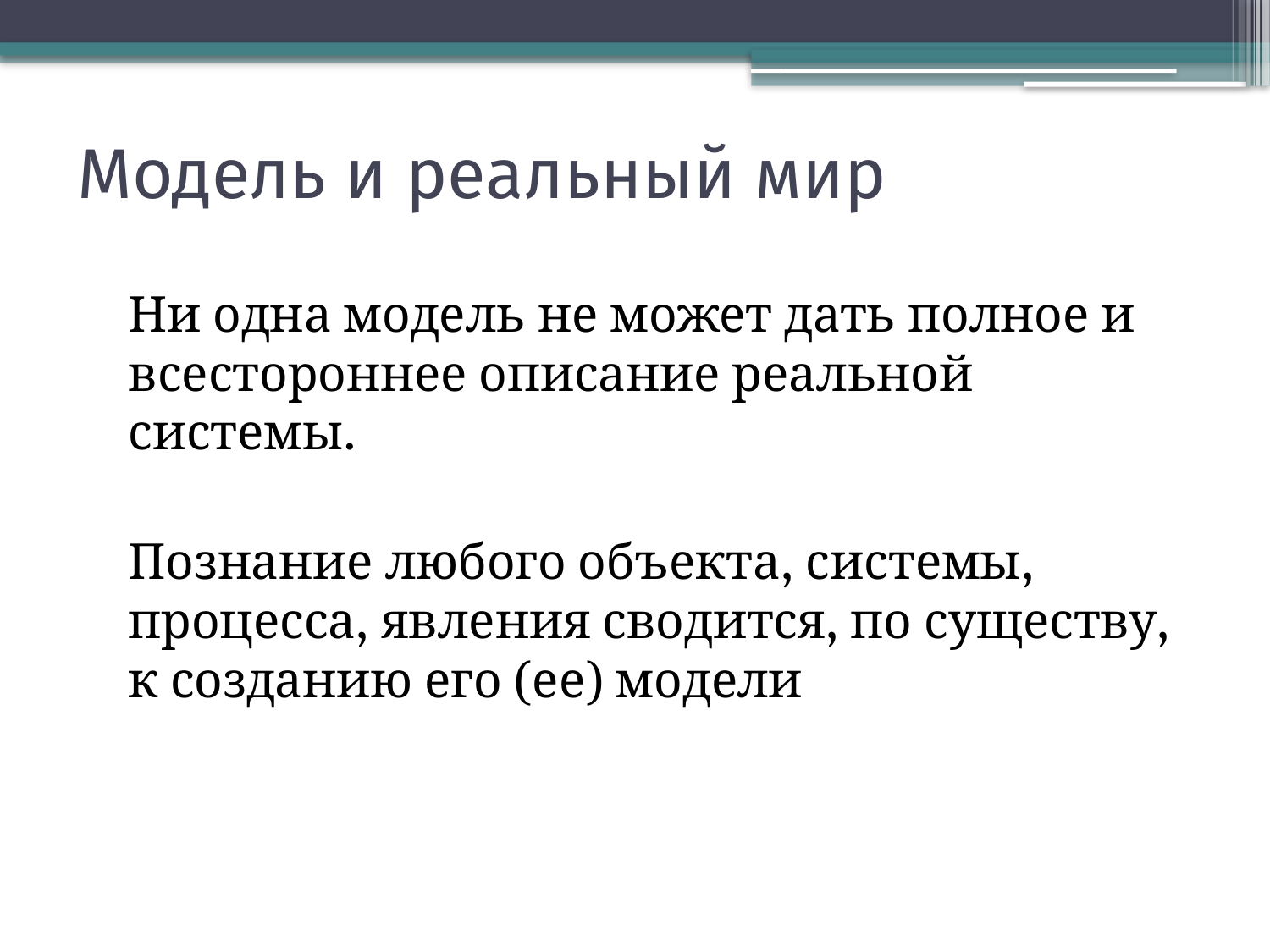

# Модель и реальный мир
   Ни одна модель не может дать полное и всестороннее описание реальной системы.

   Познание любого объекта, системы, процесса, явления сводится, по существу, к созданию его (ее) модели